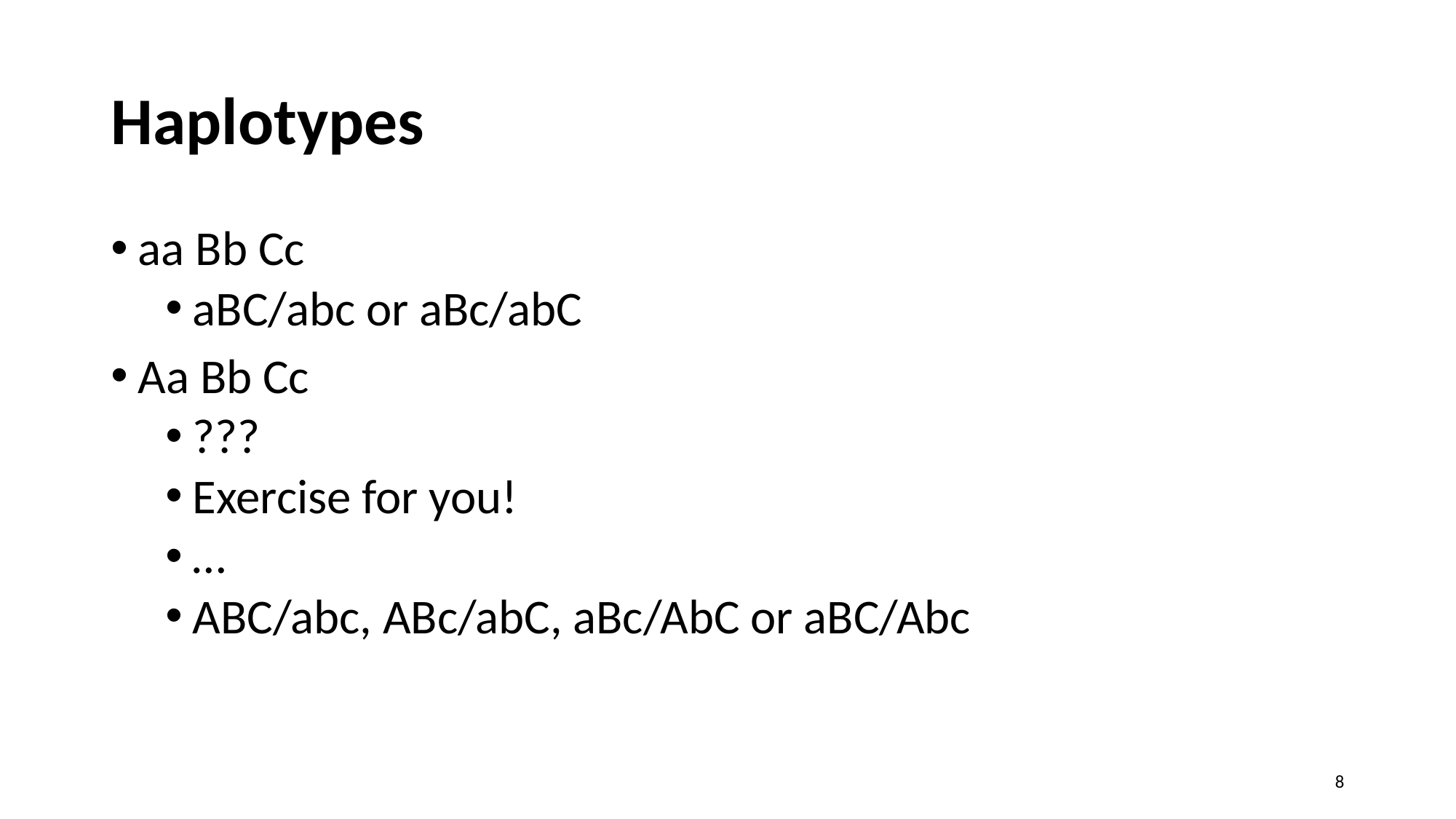

# Haplotypes
aa Bb Cc
aBC/abc or aBc/abC
Aa Bb Cc
???
Exercise for you!
…
ABC/abc, ABc/abC, aBc/AbC or aBC/Abc

8